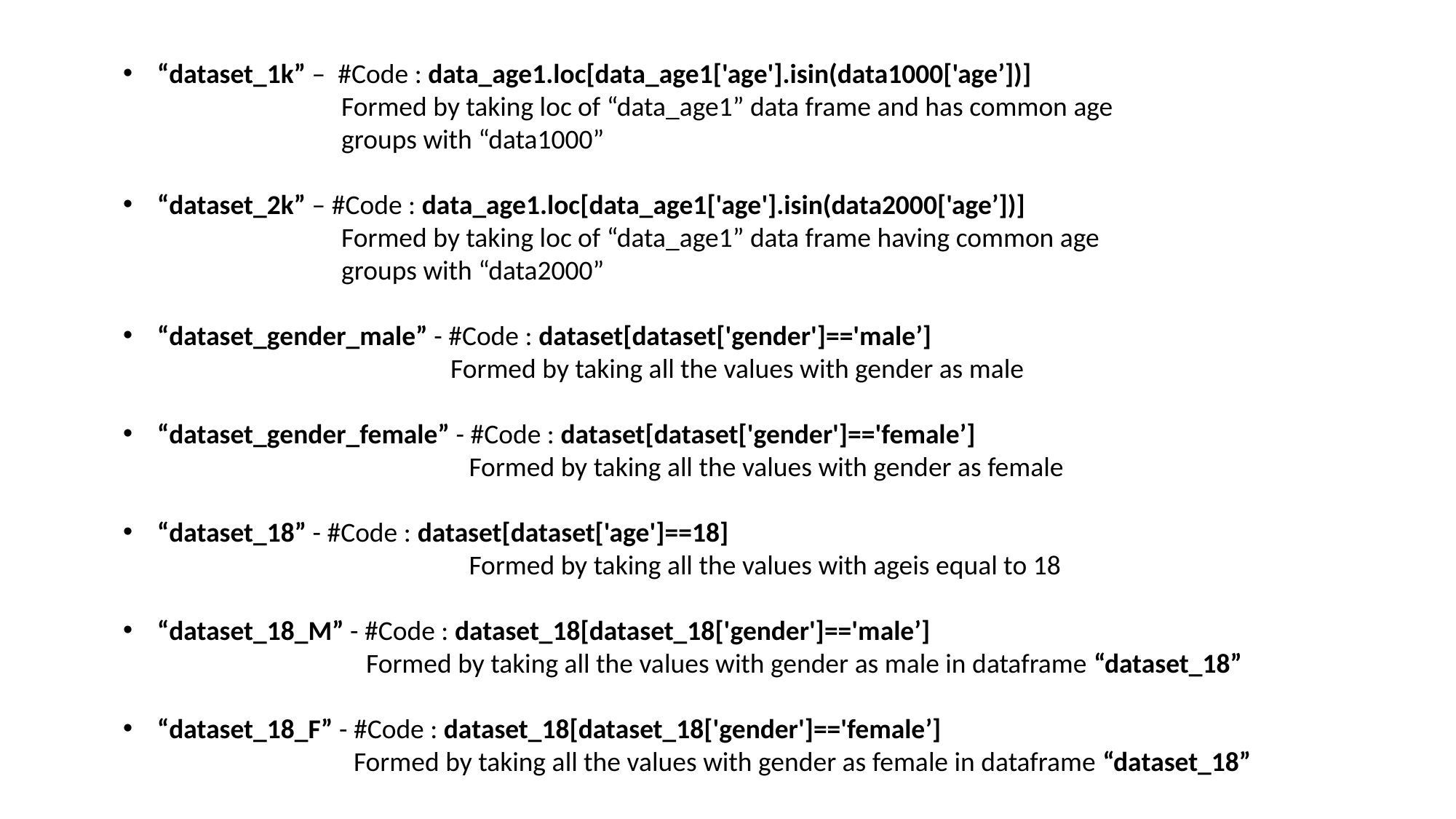

“dataset_1k” –  #Code : data_age1.loc[data_age1['age'].isin(data1000['age’])]
		Formed by taking loc of “data_age1” data frame and has common age 	              			groups with “data1000”

“dataset_2k” – #Code : data_age1.loc[data_age1['age'].isin(data2000['age’])]
		Formed by taking loc of “data_age1” data frame having common age 		              		groups with “data2000”

“dataset_gender_male” - #Code : dataset[dataset['gender']=='male’]
Formed by taking all the values with gender as male

“dataset_gender_female” - #Code : dataset[dataset['gender']=='female’]
   Formed by taking all the values with gender as female

“dataset_18” - #Code : dataset[dataset['age']==18]
   Formed by taking all the values with ageis equal to 18

“dataset_18_M” - #Code : dataset_18[dataset_18['gender']=='male’]
		    Formed by taking all the values with gender as male in dataframe “dataset_18”

“dataset_18_F” - #Code : dataset_18[dataset_18['gender']=='female’]
	         	  Formed by taking all the values with gender as female in dataframe “dataset_18”